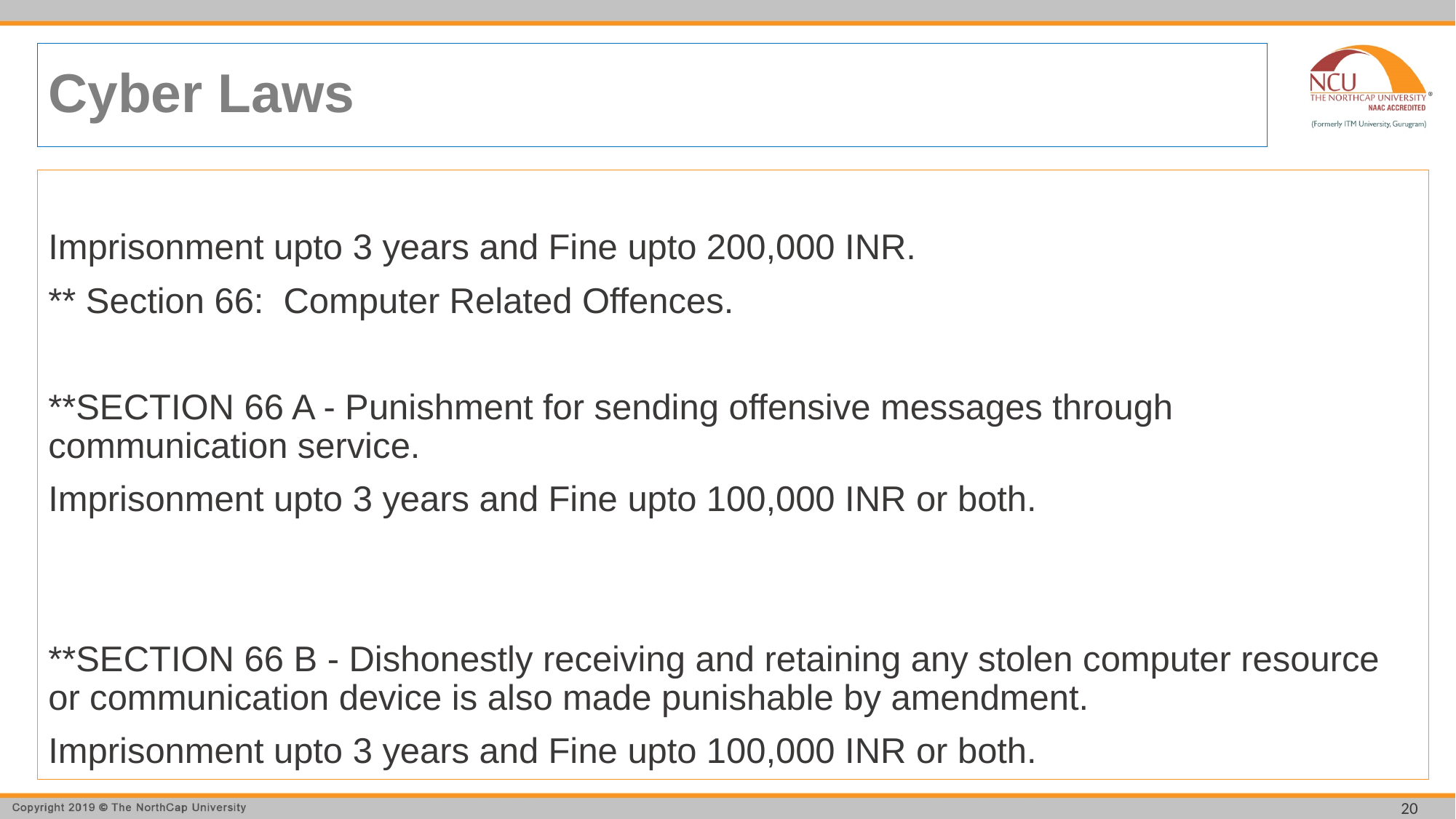

# Cyber Laws

Imprisonment upto 3 years and Fine upto 200,000 INR.
** Section 66:  Computer Related Offences.

**SECTION 66 A - Punishment for sending offensive messages through communication service.
Imprisonment upto 3 years and Fine upto 100,000 INR or both.

**SECTION 66 B - Dishonestly receiving and retaining any stolen computer resource or communication device is also made punishable by amendment.
Imprisonment upto 3 years and Fine upto 100,000 INR or both.

20